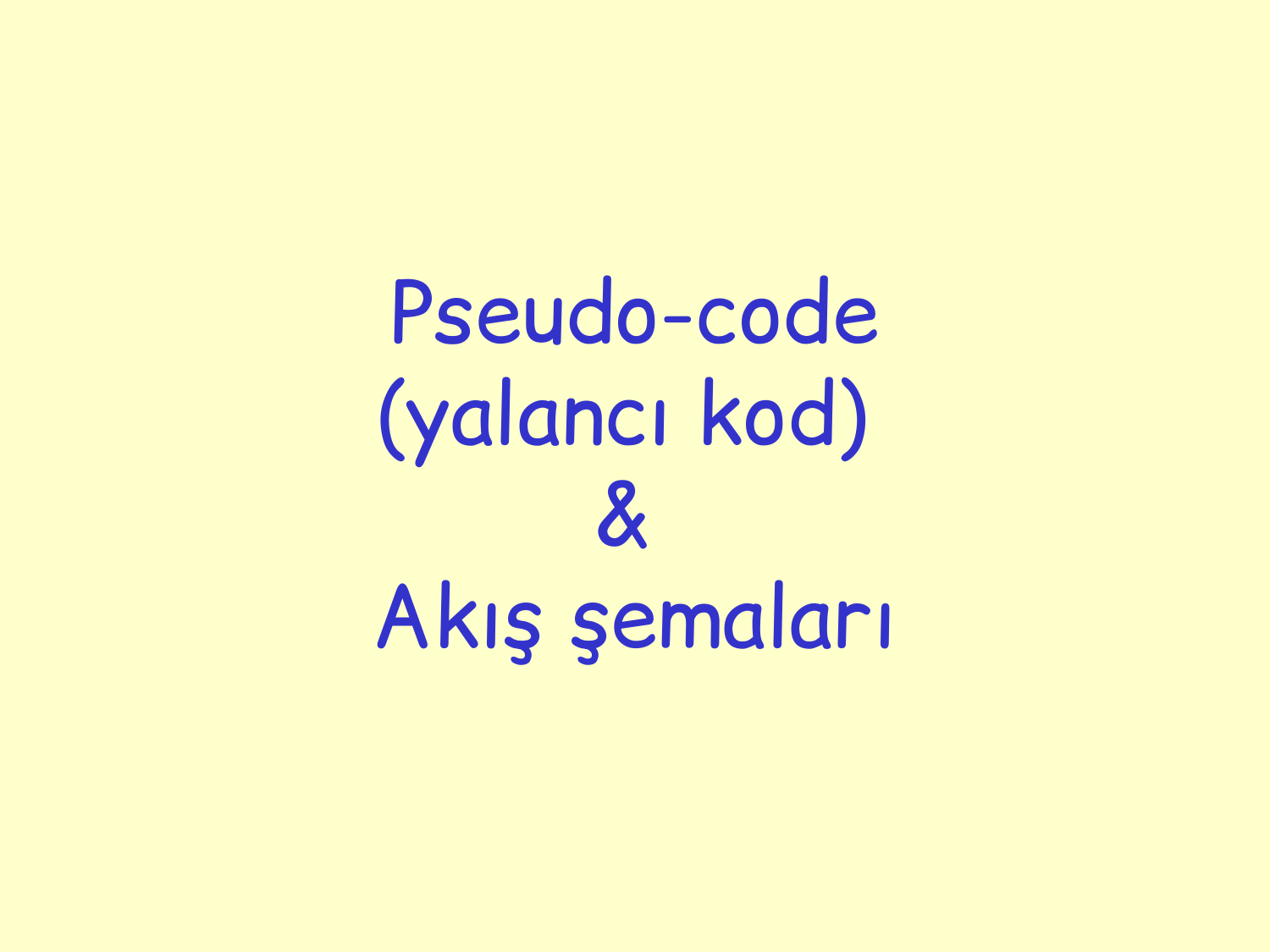

# Pseudo-code (yalancı kod) & Akış şemaları